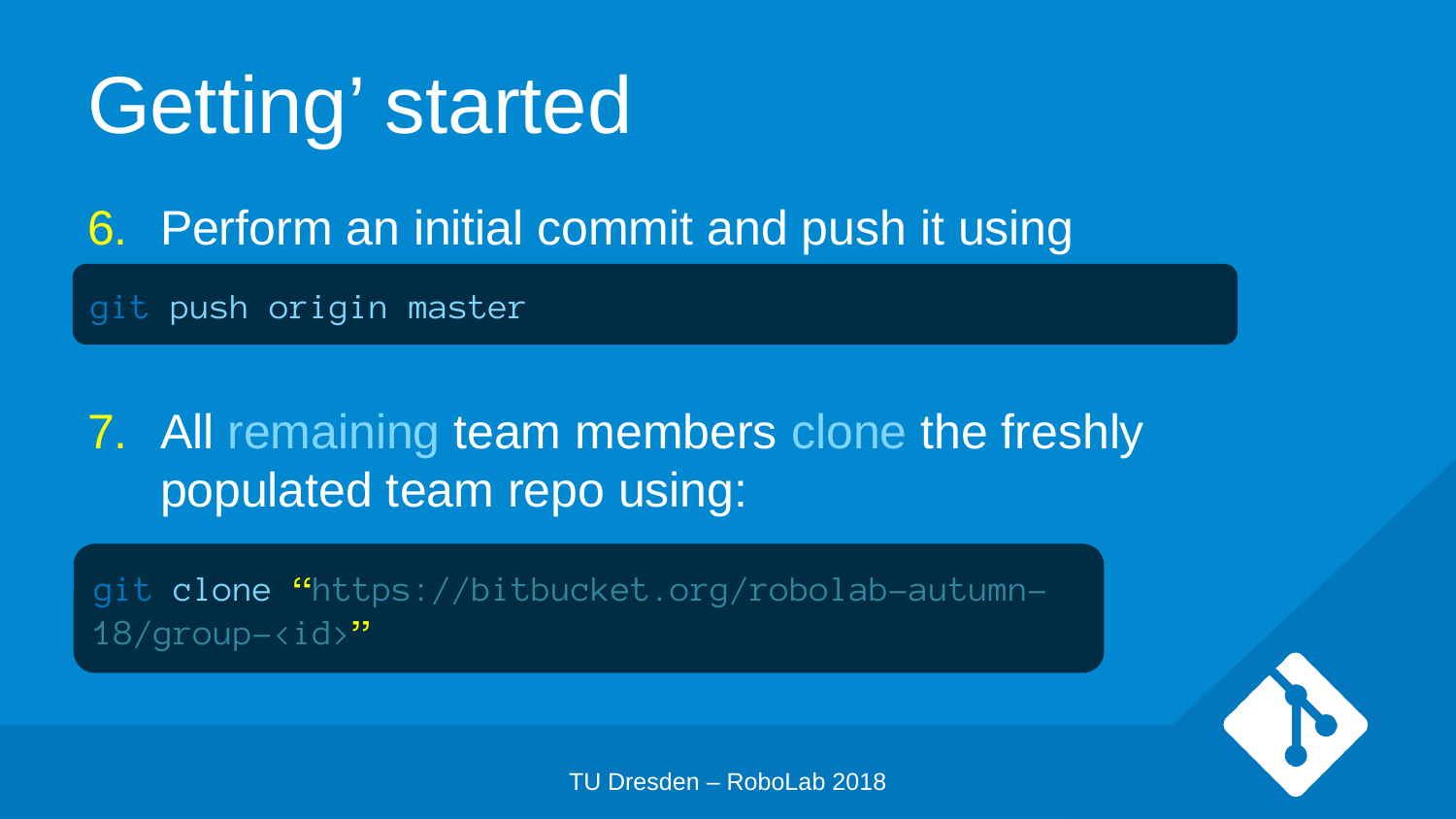

# Getting’ started
Perform an initial commit and push it using

All remaining team members clone the freshly populated team repo using:

git push origin master
git clone “https://bitbucket.org/robolab-autumn-18/group-<id>”
TU Dresden – RoboLab 2018